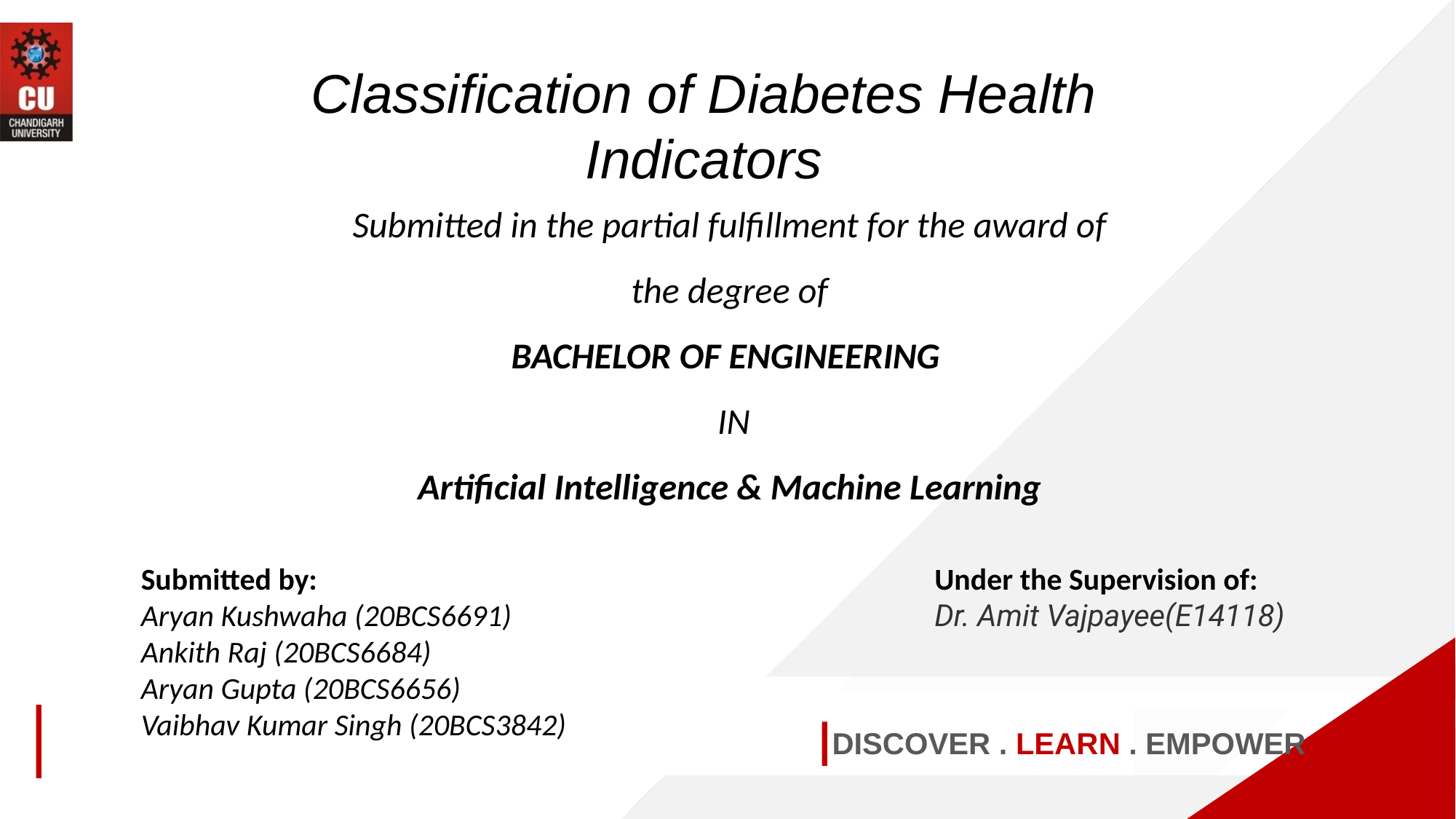

Classification of Diabetes Health Indicators
Submitted in the partial fulfillment for the award of the degree of
BACHELOR OF ENGINEERING
 IN
Artificial Intelligence & Machine Learning
Submitted by:
Aryan Kushwaha (20BCS6691)
Ankith Raj (20BCS6684)
Aryan Gupta (20BCS6656)
Vaibhav Kumar Singh (20BCS3842)
Under the Supervision of:
Dr. Amit Vajpayee(E14118)

DISCOVER . LEARN . EMPOWER

1